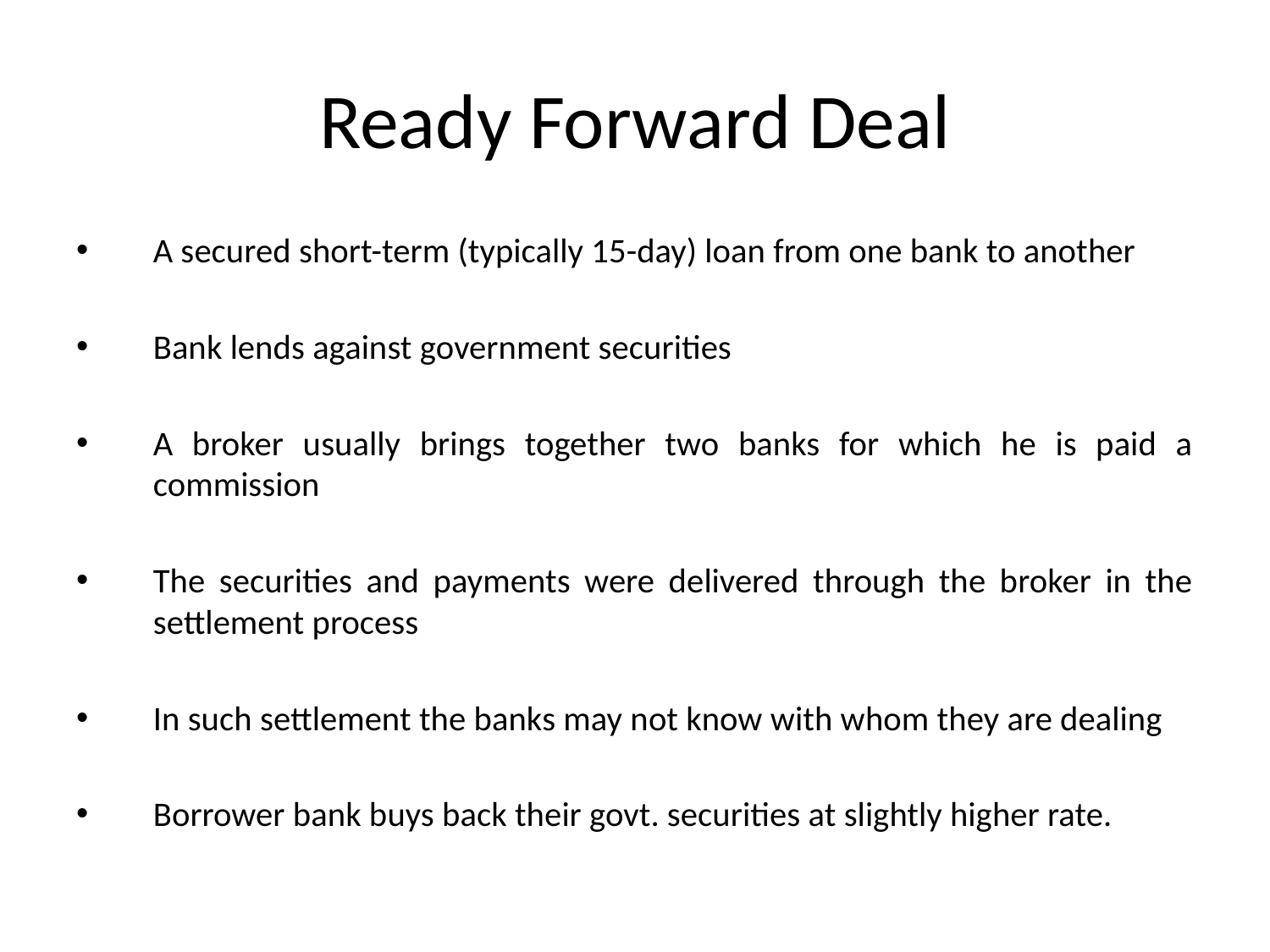

# Ready Forward Deal
A secured short-term (typically 15-day) loan from one bank to another

Bank lends against government securities

A broker usually brings together two banks for which he is paid a commission

The securities and payments were delivered through the broker in the settlement process

In such settlement the banks may not know with whom they are dealing

Borrower bank buys back their govt. securities at slightly higher rate.